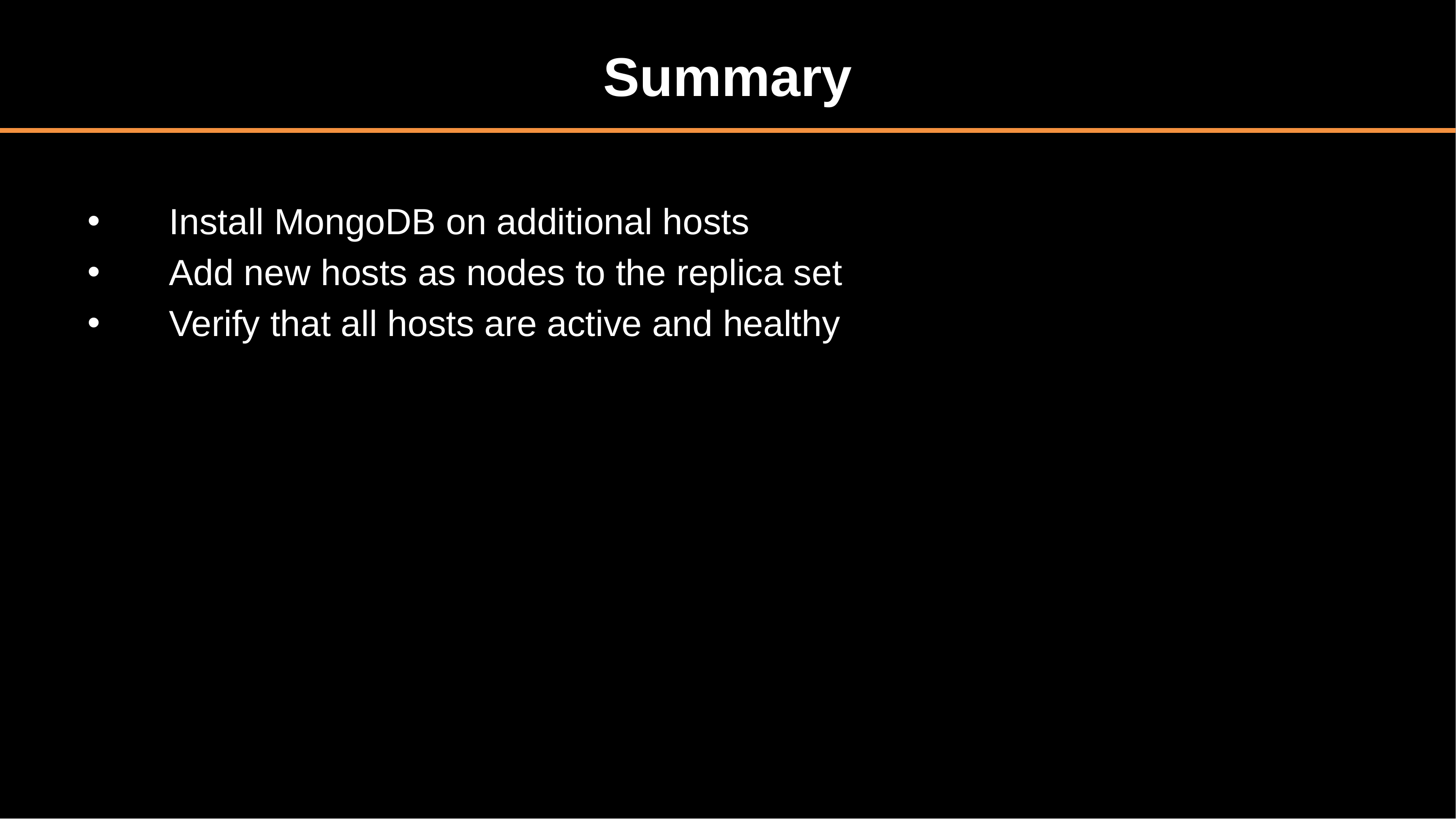

# Summary
Install MongoDB on additional hosts
Add new hosts as nodes to the replica set
Verify that all hosts are active and healthy